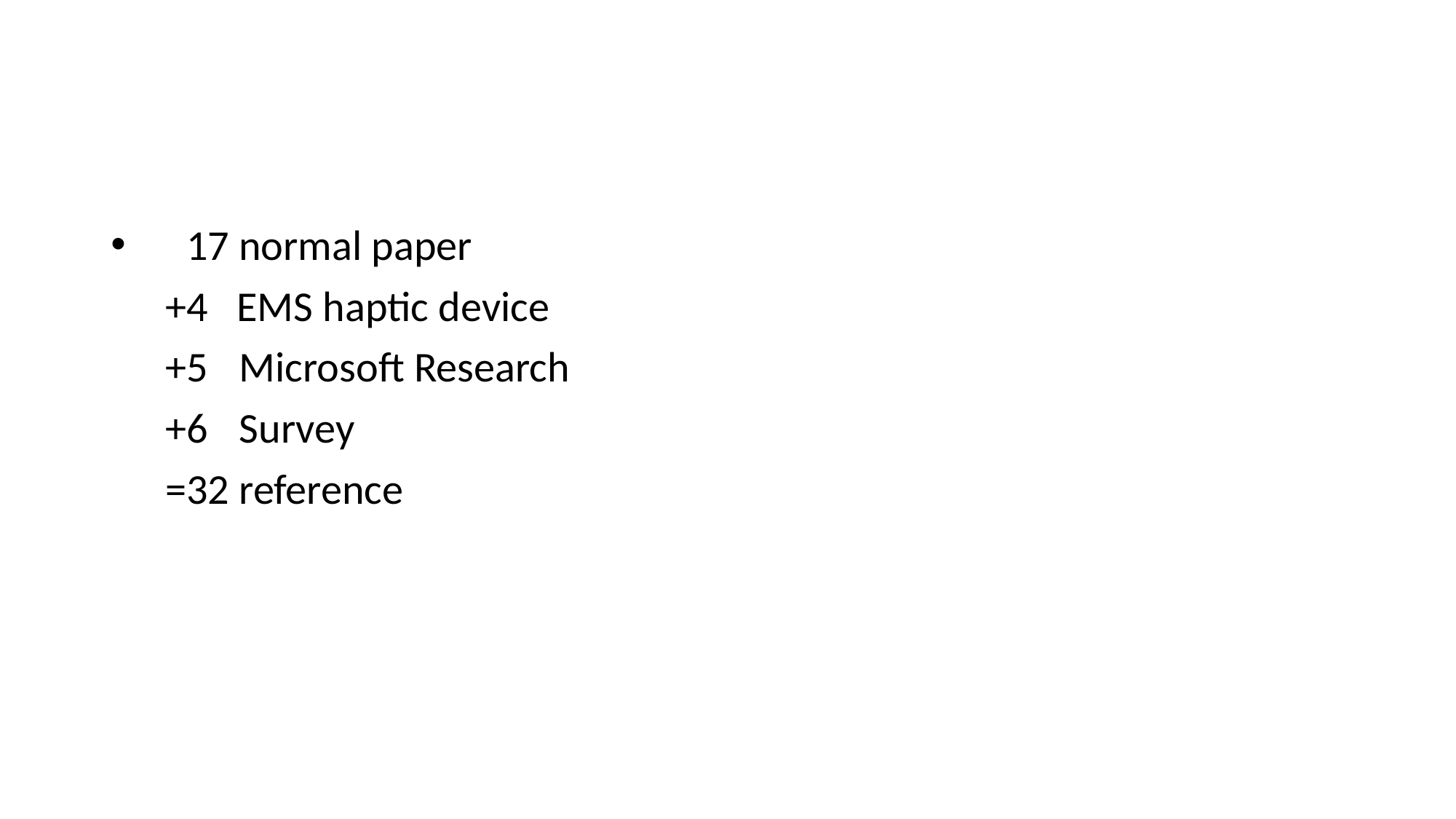

#
     17 normal paper
+4   EMS haptic device
+5	  Microsoft Research
+6	  Survey
=32 reference
12